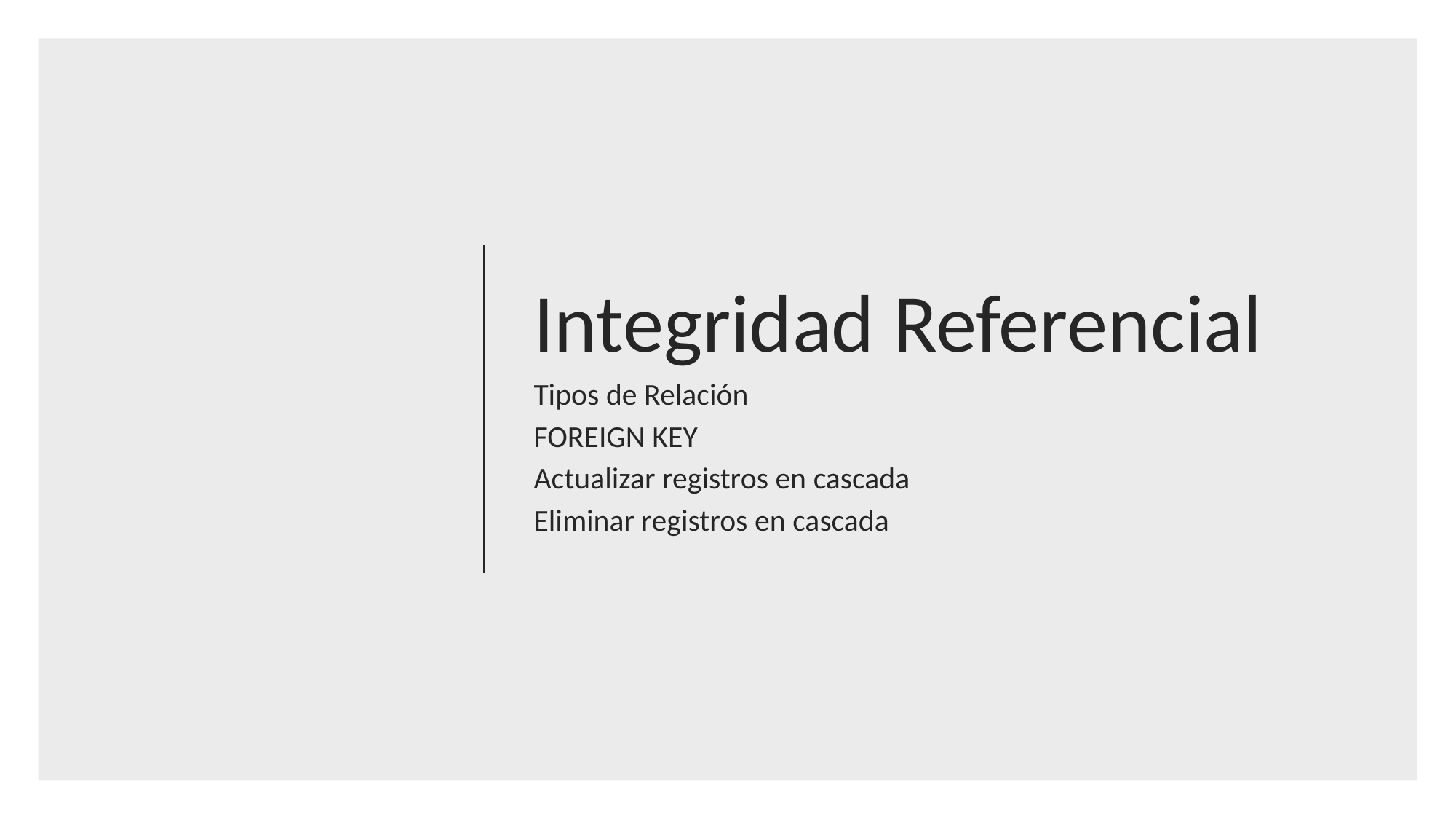

Integridad Referencial
Tipos de Relación
FOREIGN KEY
Actualizar registros en cascada
Eliminar registros en cascada